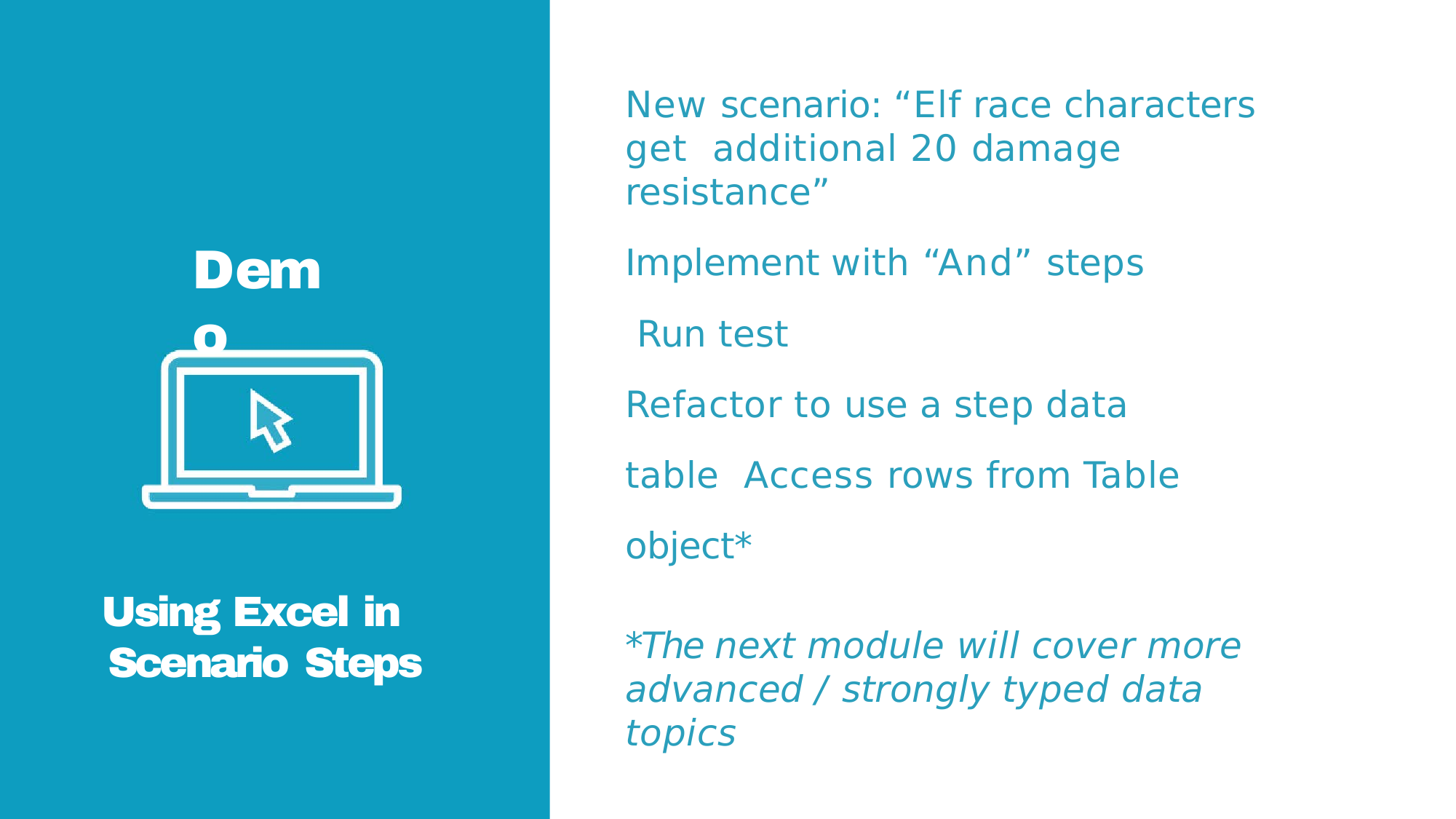

New scenario: “Elf race characters get  additional 20 damage resistance”
Implement with “And” steps  Run test
Refactor to use a step data table  Access rows from Table object*
Demo
Demo
Using Data Tables  in Scenario Steps
Using Excel in Scenario Steps
*The next module will cover more  advanced / strongly typed data topics